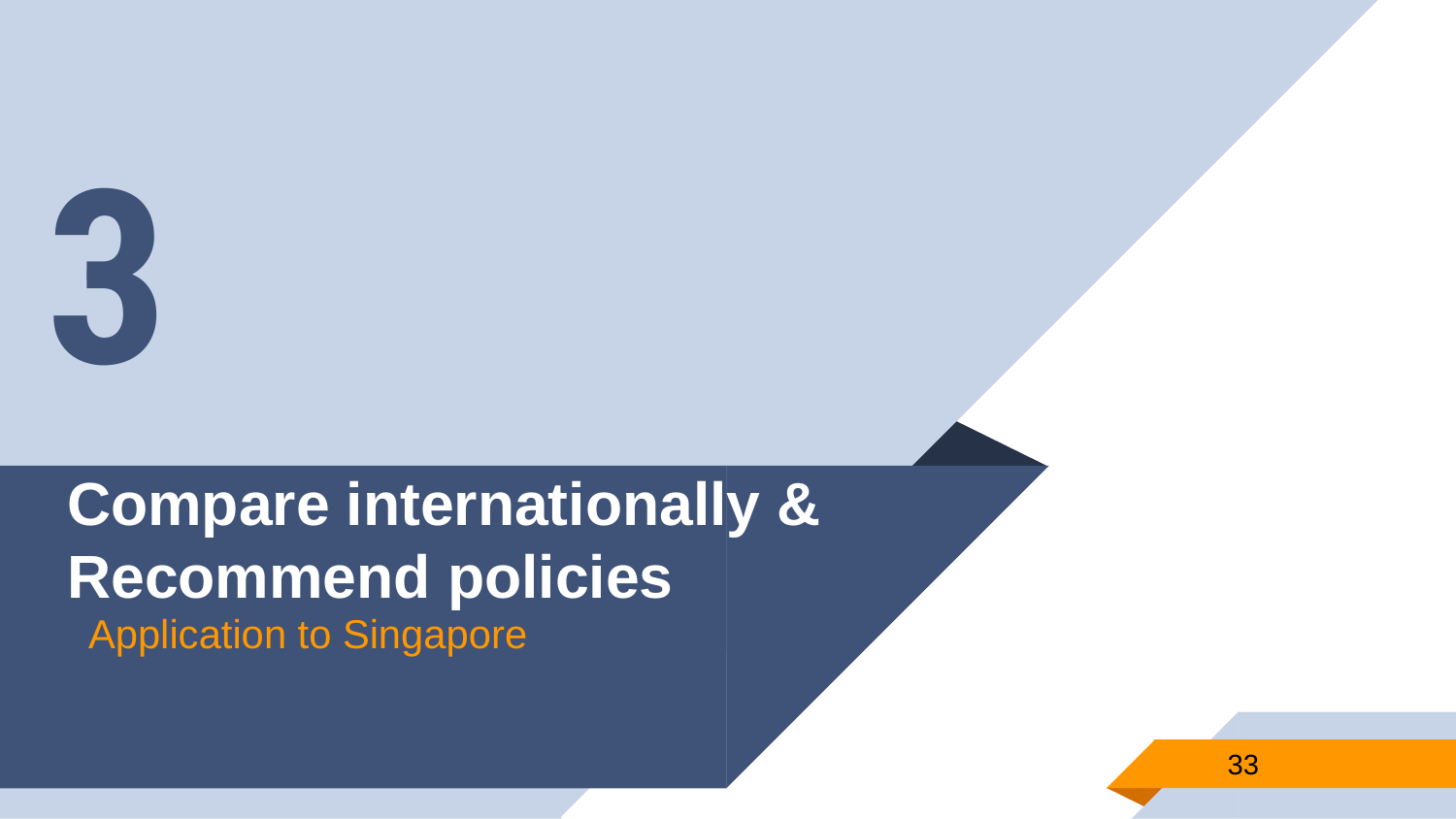

3
# Compare internationally &
Recommend policies

Application to Singapore
33